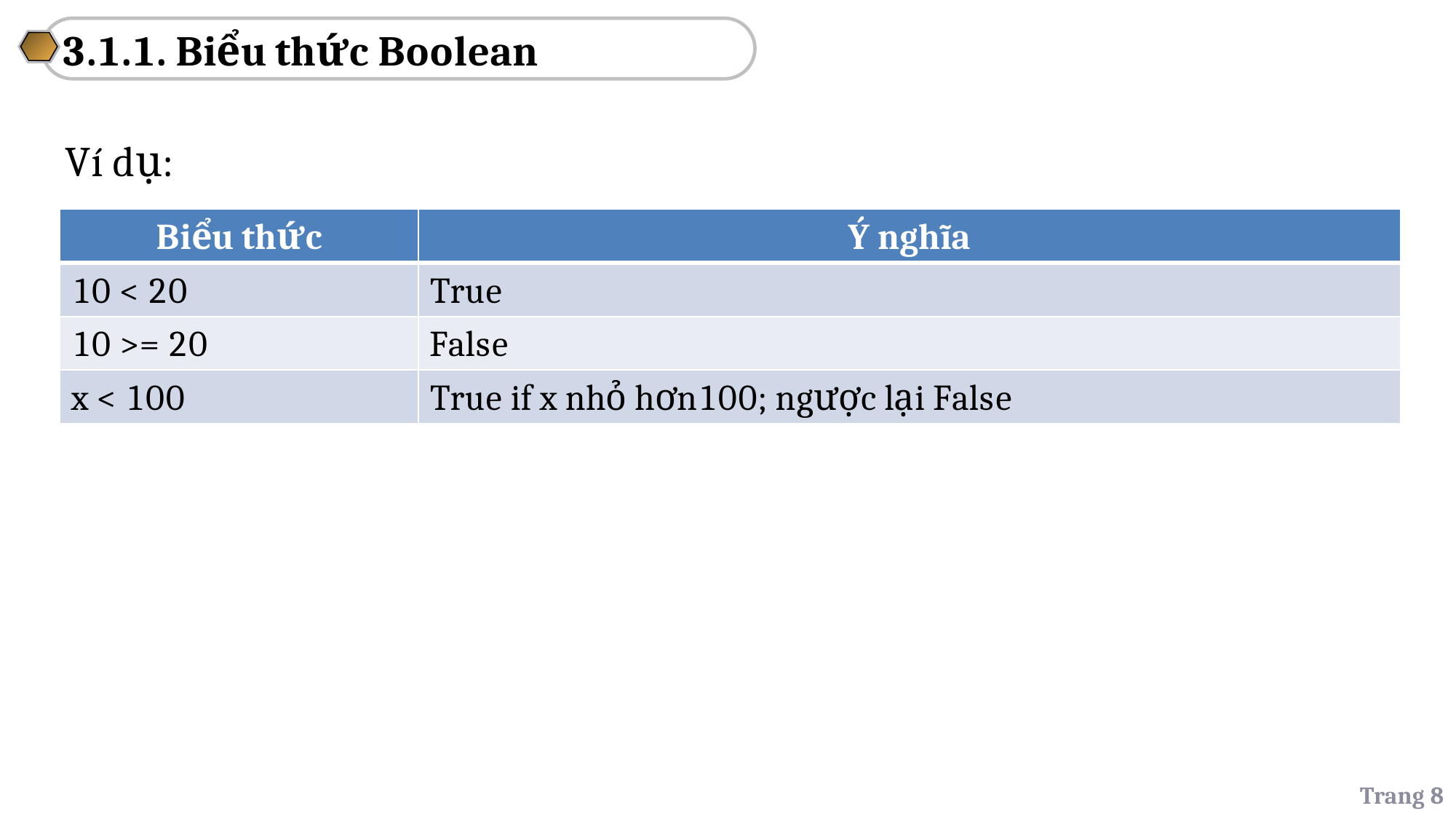

3.1.1. Biểu thức Boolean

Ví dụ:
| Biểu thức | Ý nghĩa |
| --- | --- |
| 10 < 20 | True |
| 10 >= 20 | False |
| x < 100 | True if x nhỏ hơn100; ngược lại False |
Trang 8